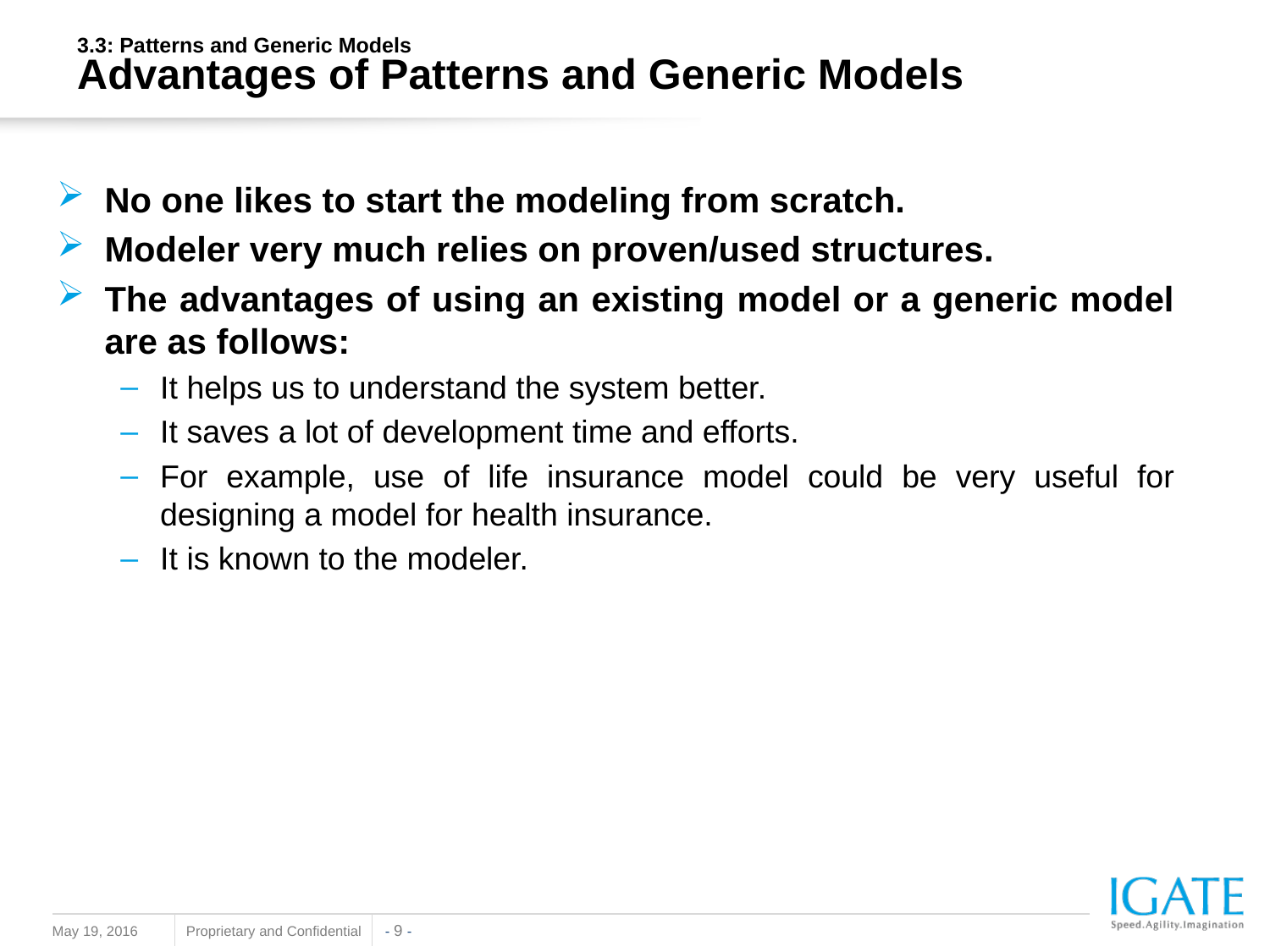

3.3: Patterns and Generic Models
Advantages of Patterns and Generic Models
No one likes to start the modeling from scratch.
Modeler very much relies on proven/used structures.
The advantages of using an existing model or a generic model are as follows:
It helps us to understand the system better.
It saves a lot of development time and efforts.
For example, use of life insurance model could be very useful for designing a model for health insurance.
It is known to the modeler.